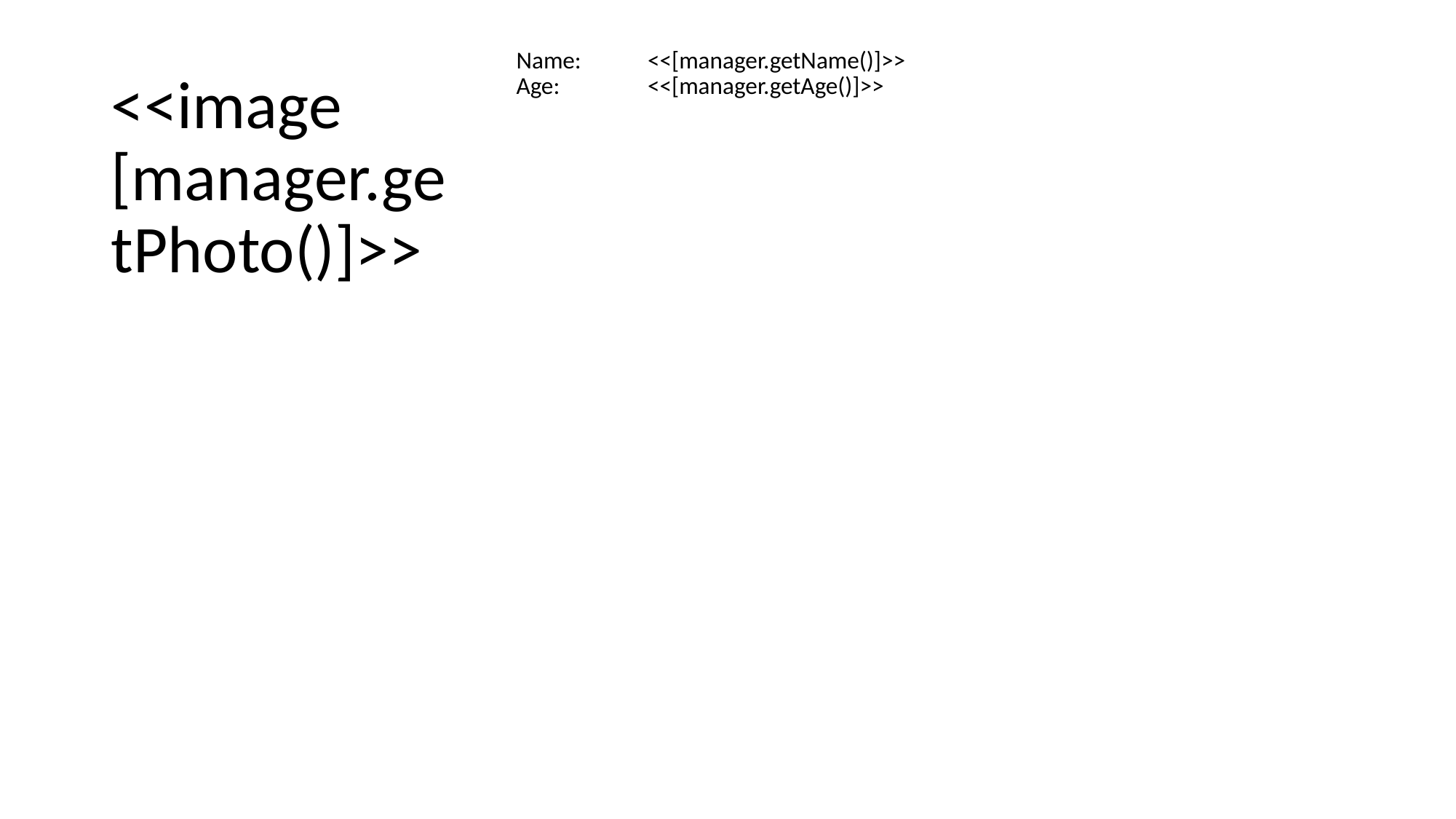

# <<image [manager.getPhoto()]>>
| Name: | <<[manager.getName()]>> |
| --- | --- |
| Age: | <<[manager.getAge()]>> |